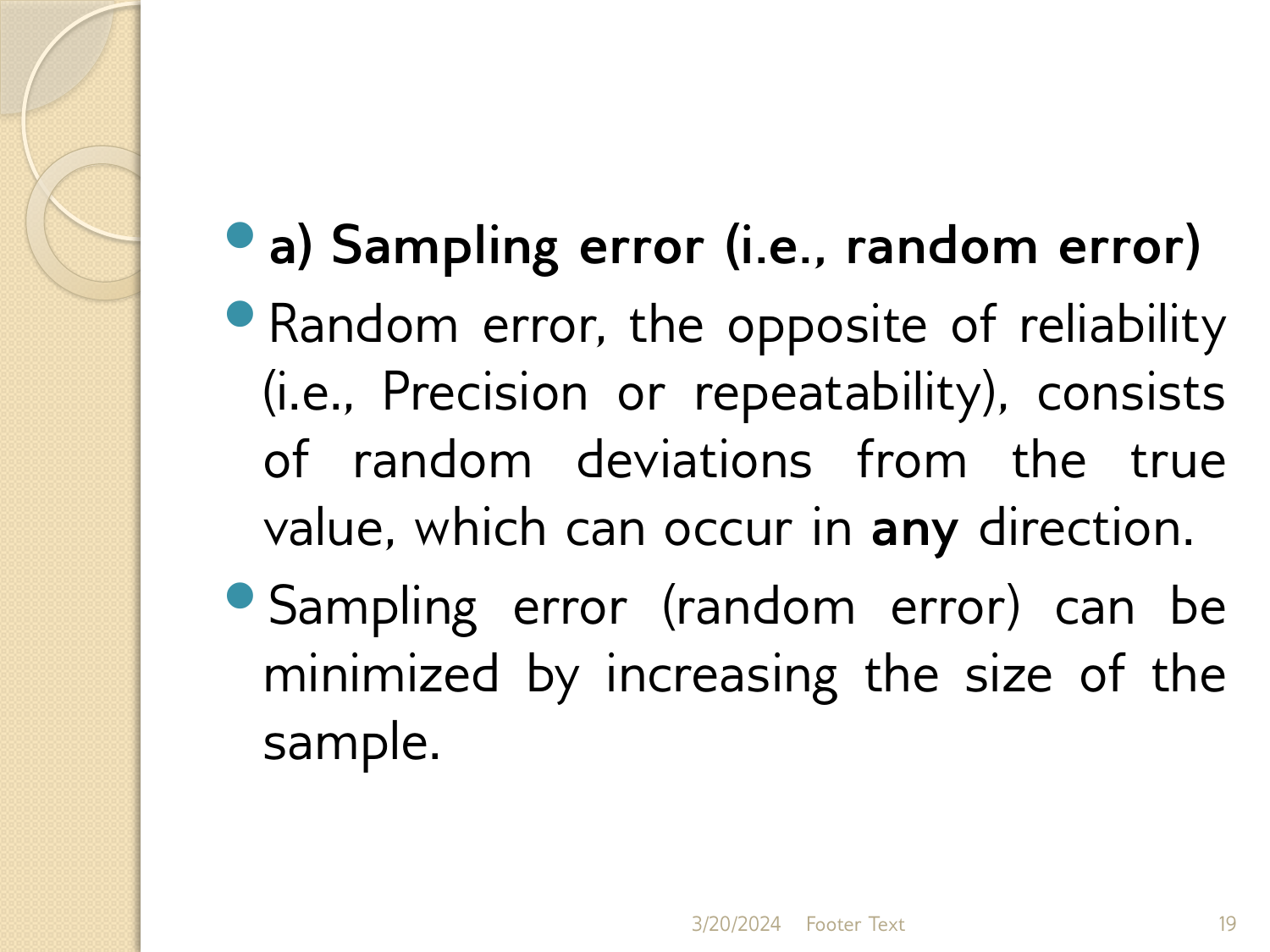

#
a) Sampling error (i.e., random error)
Random error, the opposite of reliability (i.e., Precision or repeatability), consists of random deviations from the true value, which can occur in any direction.
Sampling error (random error) can be minimized by increasing the size of the sample.
3/20/2024
Footer Text
19